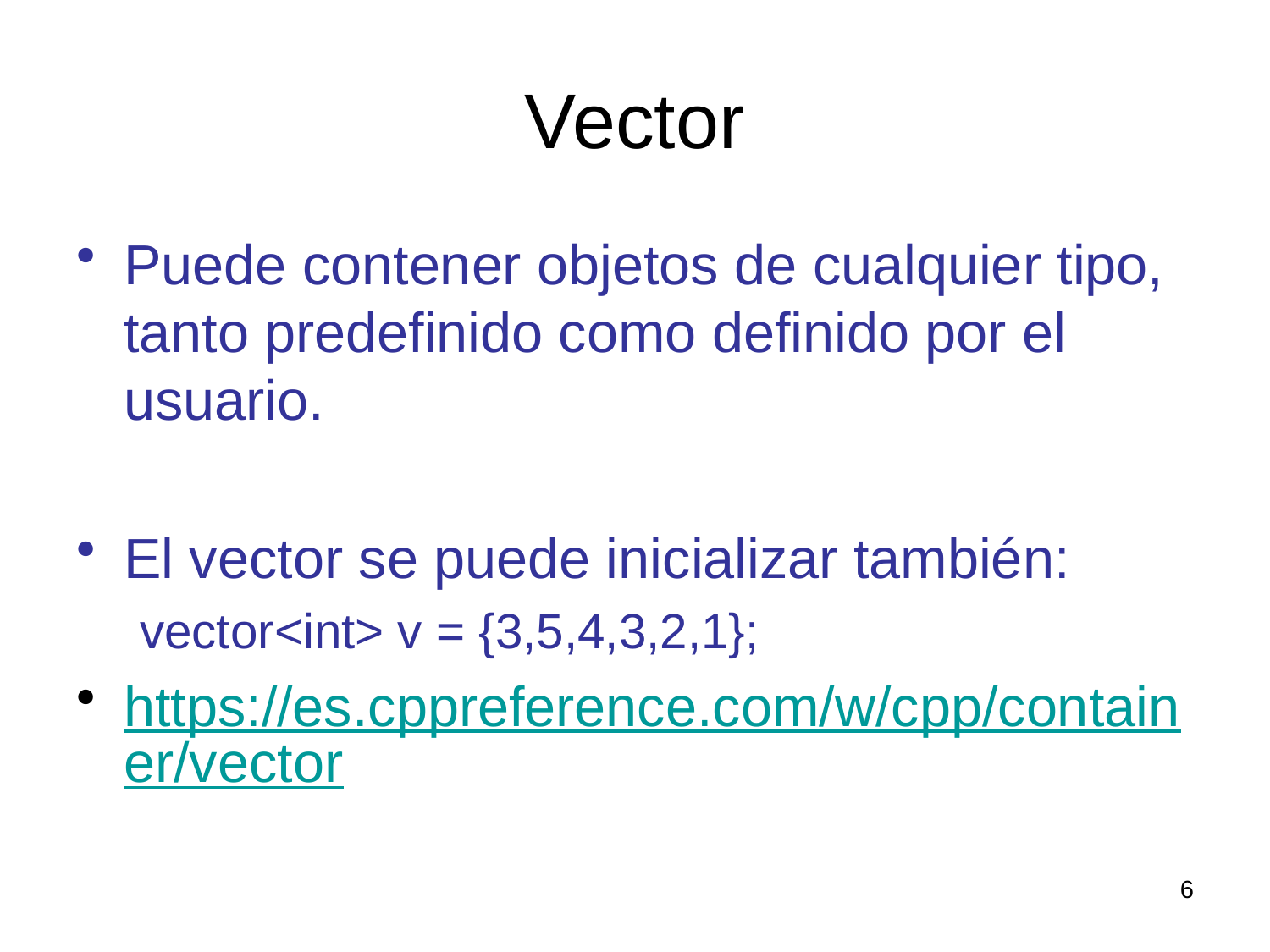

# Vector
Puede contener objetos de cualquier tipo, tanto predefinido como definido por el usuario.

El vector se puede inicializar también:
vector<int> v = {3,5,4,3,2,1};
https://es.cppreference.com/w/cpp/container/vector

6